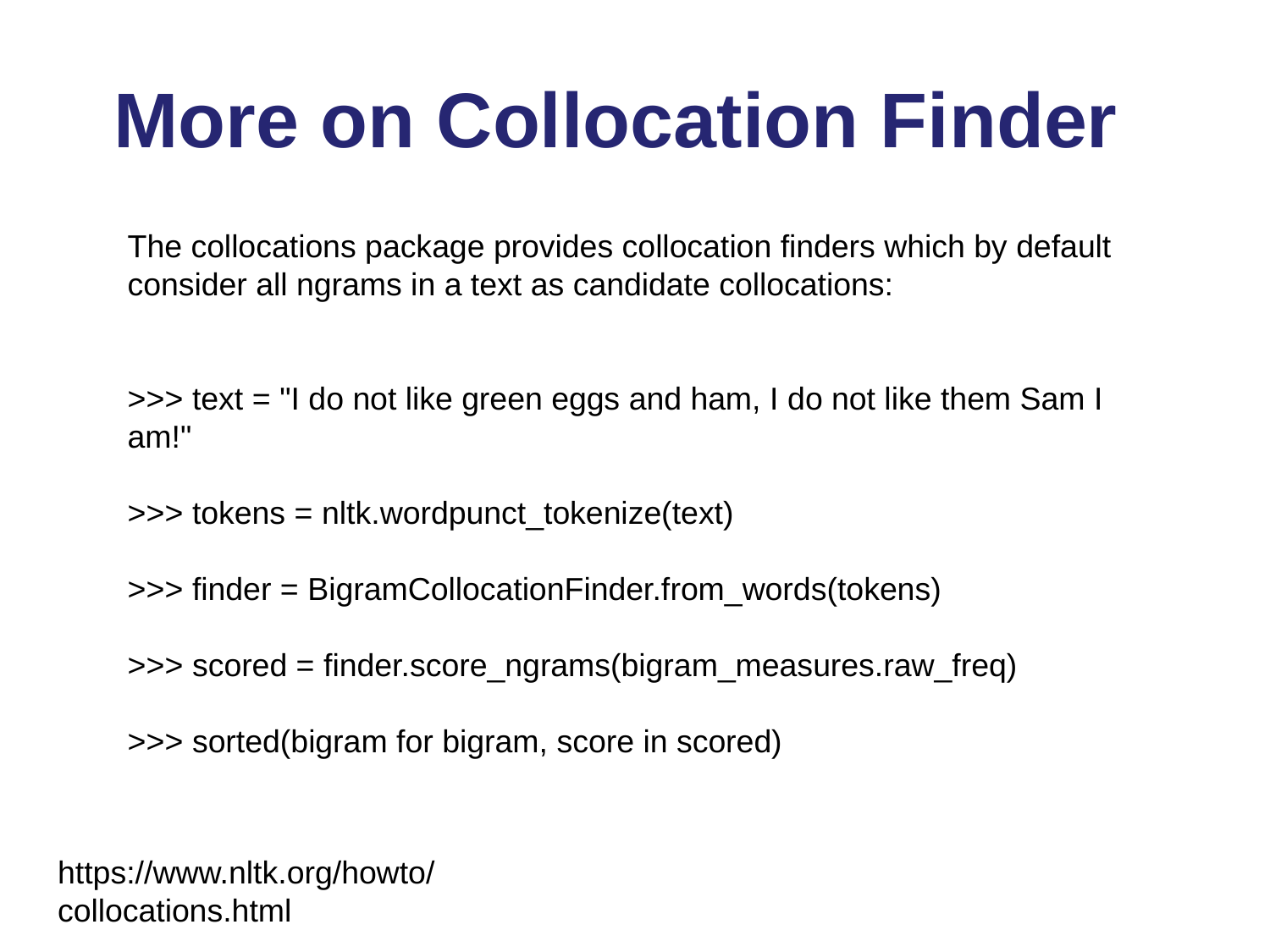

# More on Collocation Finder

The collocations package provides collocation finders which by default consider all ngrams in a text as candidate collocations:

>>> text = "I do not like green eggs and ham, I do not like them Sam I am!"

>>> tokens = nltk.wordpunct_tokenize(text)

>>> finder = BigramCollocationFinder.from_words(tokens)

>>> scored = finder.score_ngrams(bigram_measures.raw_freq)

>>> sorted(bigram for bigram, score in scored)
https://www.nltk.org/howto/collocations.html